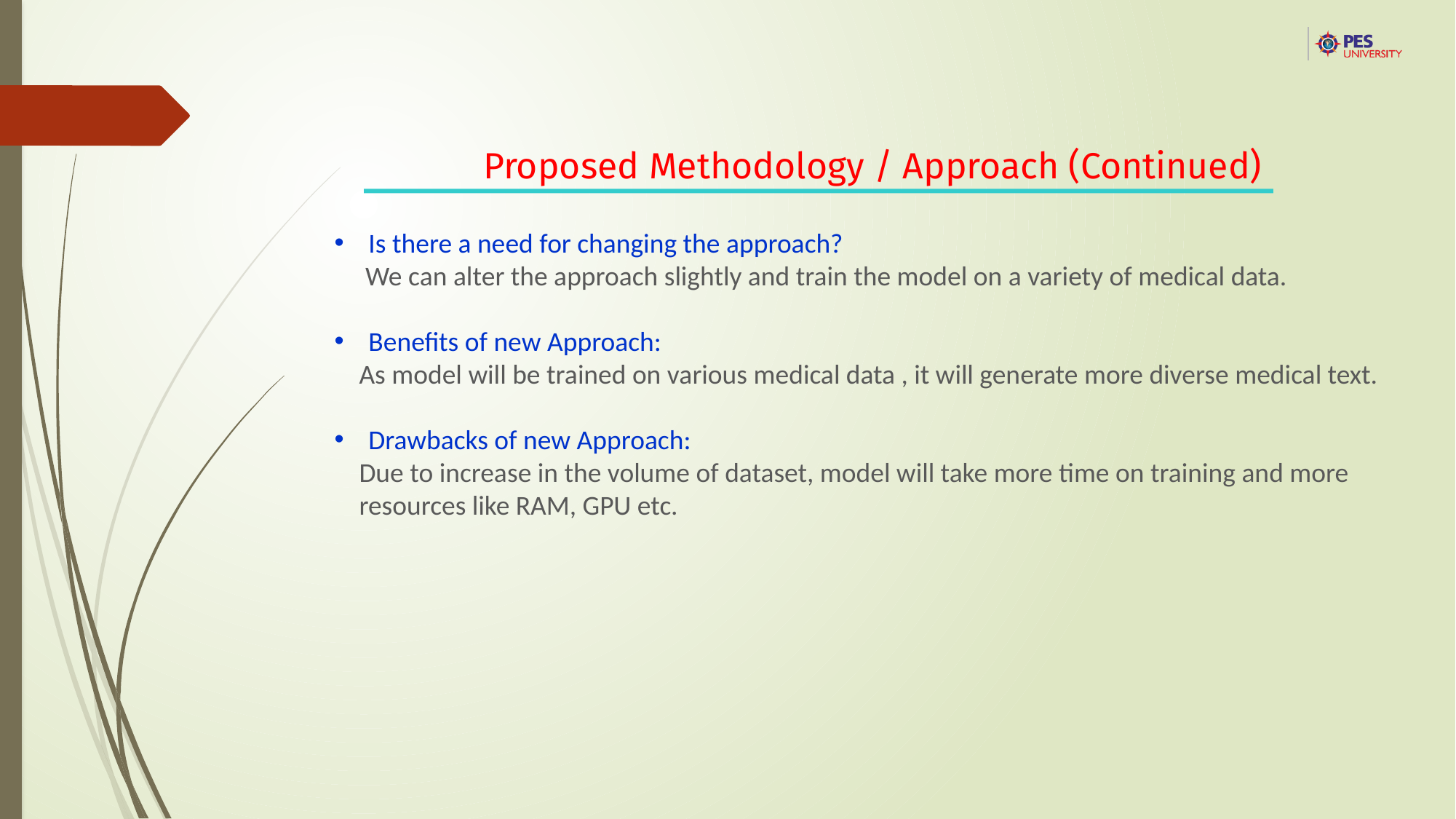

Proposed Methodology / Approach (Continued)

Is there a need for changing the approach?
     We can alter the approach slightly and train the model on a variety of medical data.

Benefits of new Approach:
    As model will be trained on various medical data , it will generate more diverse medical text.

Drawbacks of new Approach:
    Due to increase in the volume of dataset, model will take more time on training and more
    resources like RAM, GPU etc.